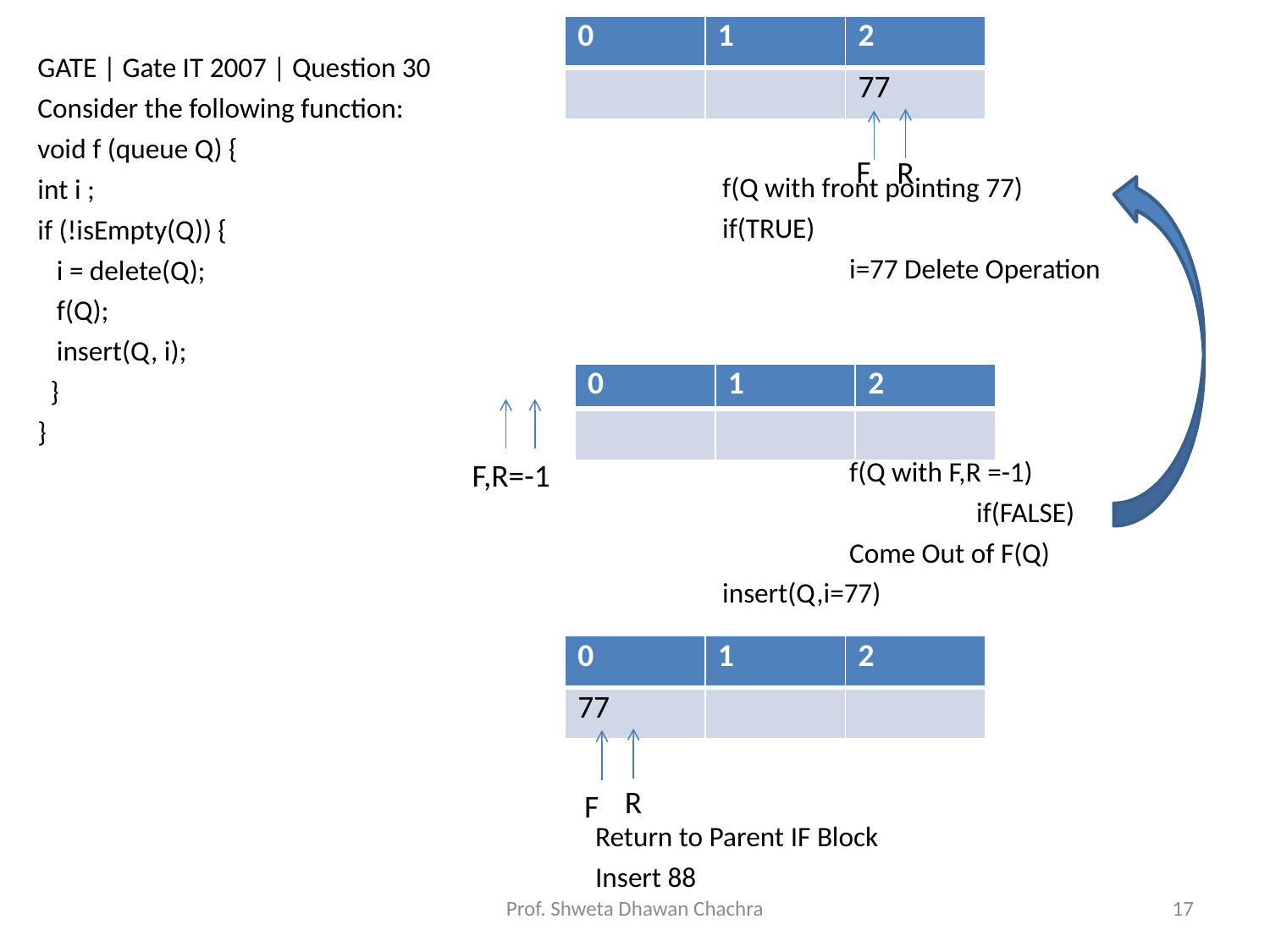

| 0 | 1 | 2 |
| --- | --- | --- |
|  |  | 77 |

GATE | Gate IT 2007 | Question 30
Consider the following function:
void f (queue Q) {
int i ;
if (!isEmpty(Q)) {
   i = delete(Q);
   f(Q);
   insert(Q, i);
  }
}

		f(Q with front pointing 77)
		if(TRUE)
			i=77 Delete Operation

			f(Q with F,R =-1)
				if(FALSE)
			Come Out of F(Q)
		insert(Q,i=77)

	Return to Parent IF Block
	Insert 88

F
R

| 0 | 1 | 2 |
| --- | --- | --- |
|  |  |  |
F,R=-1
| 0 | 1 | 2 |
| --- | --- | --- |
| 77 |  |  |
R
F
Prof. Shweta Dhawan Chachra
17